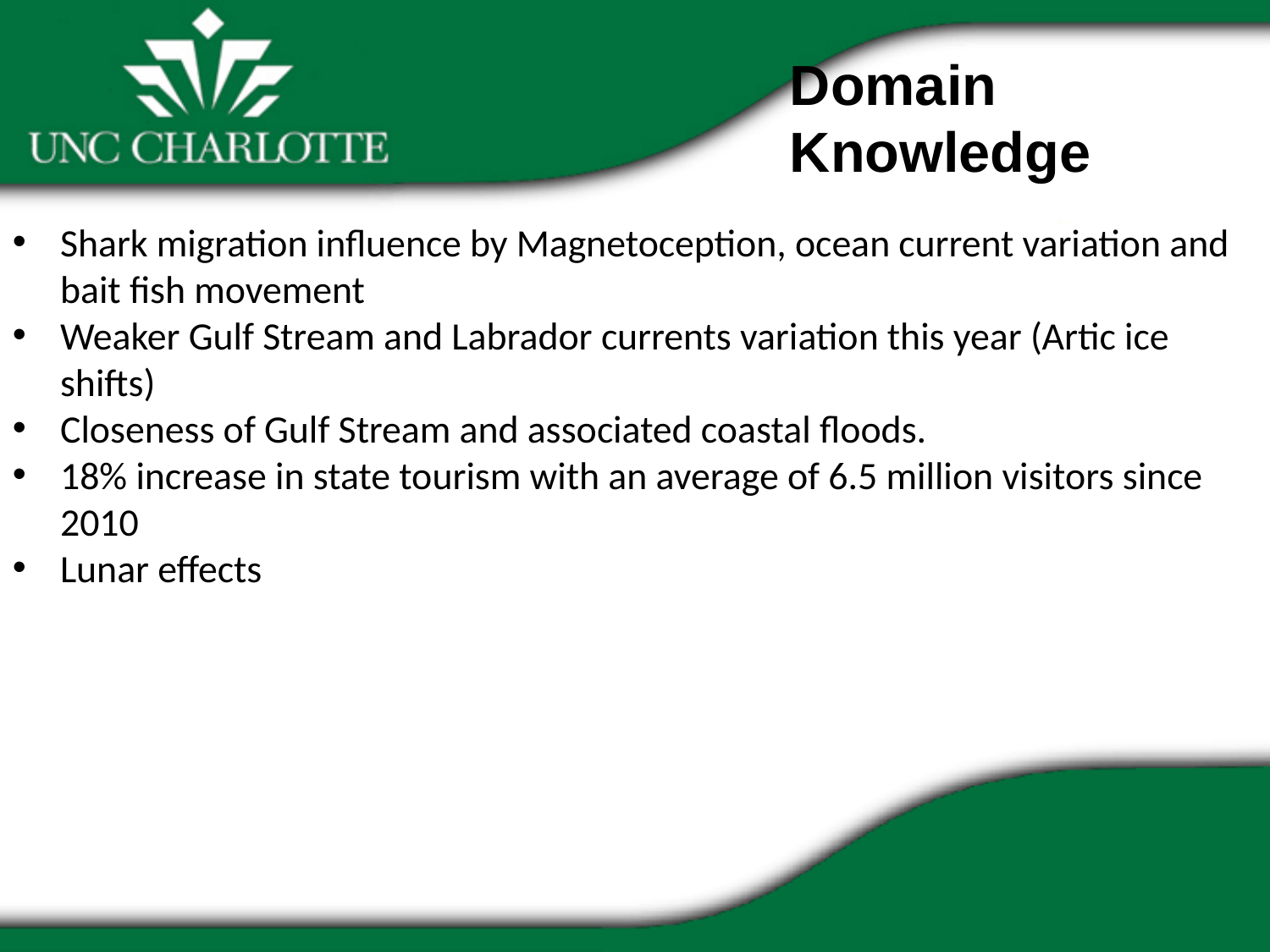

Domain Knowledge
Shark migration influence by Magnetoception, ocean current variation and bait fish movement
Weaker Gulf Stream and Labrador currents variation this year (Artic ice shifts)
Closeness of Gulf Stream and associated coastal floods.
18% increase in state tourism with an average of 6.5 million visitors since 2010
Lunar effects